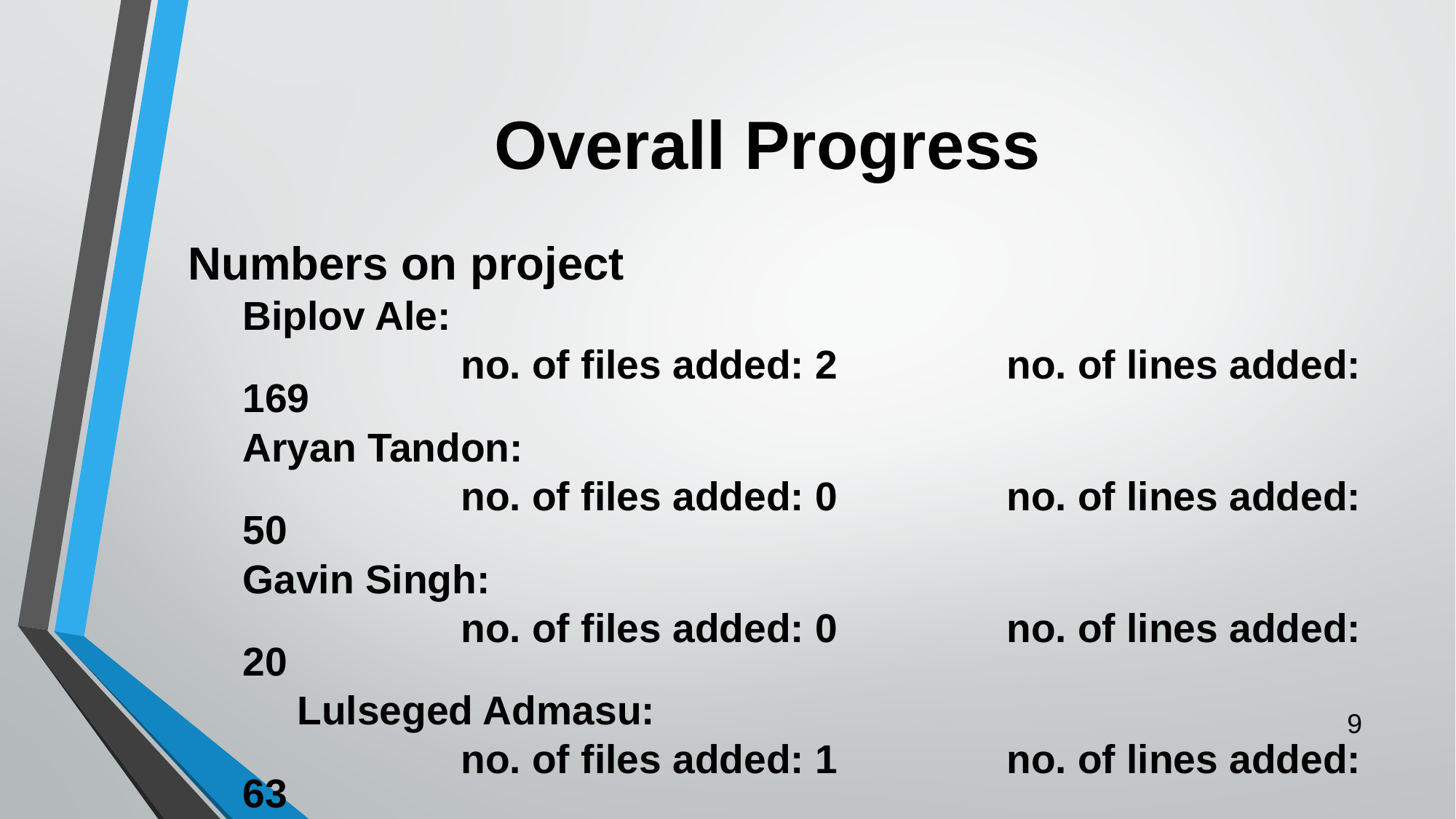

# Overall Progress

Numbers on project
Biplov Ale:
		no. of files added: 2   		no. of lines added: 169
Aryan Tandon:
		no. of files added: 0		no. of lines added: 50
Gavin Singh:
		no. of files added: 0 		no. of lines added: 20
	Lulseged Admasu:
		no. of files added: 1		no. of lines added: 63
9